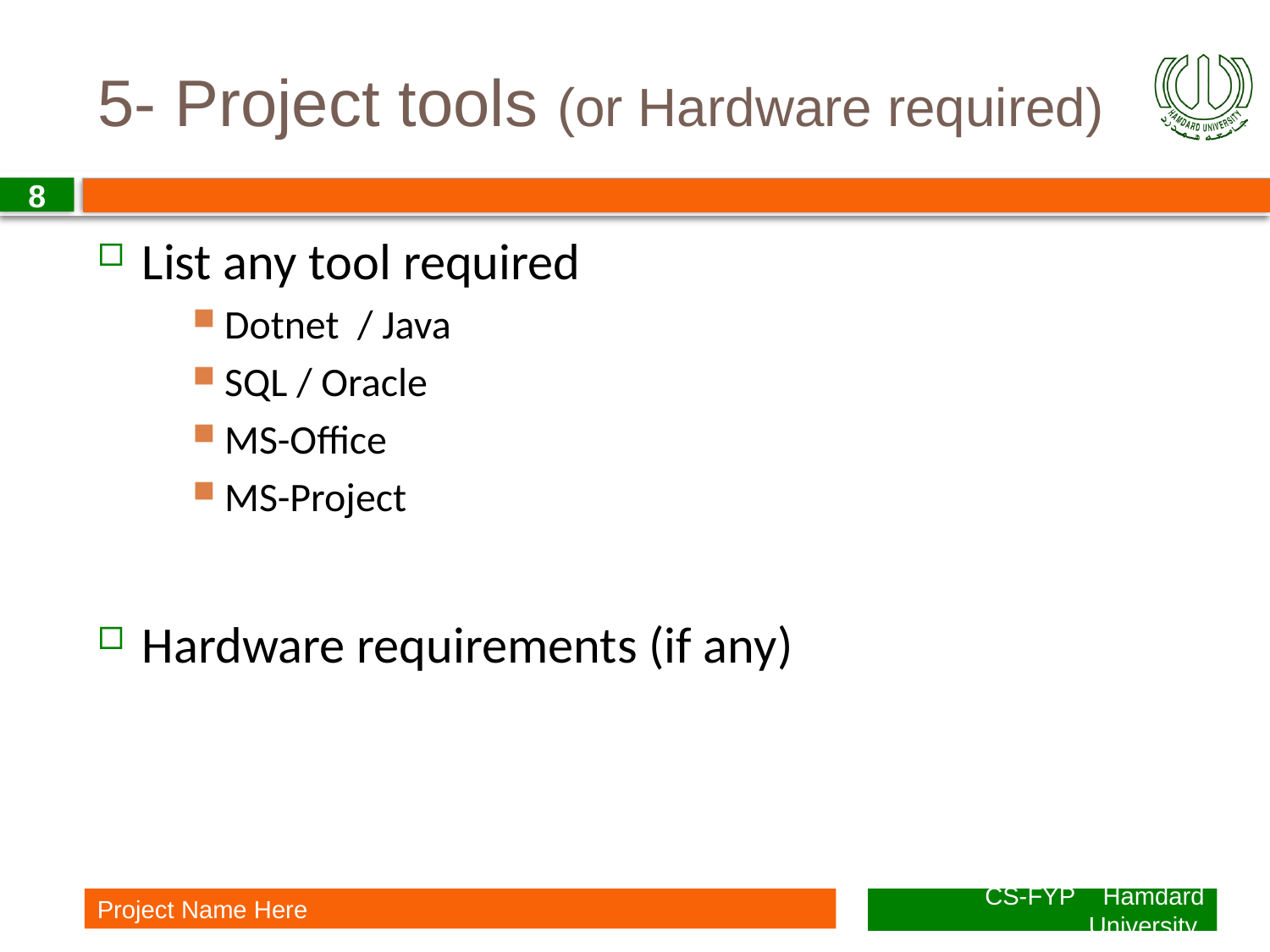

# 5- Project tools (or Hardware required)
8
List any tool required
Dotnet  / Java
SQL / Oracle
MS-Office
MS-Project

Hardware requirements (if any)

Project Name Here
CS-FYP    Hamdard University